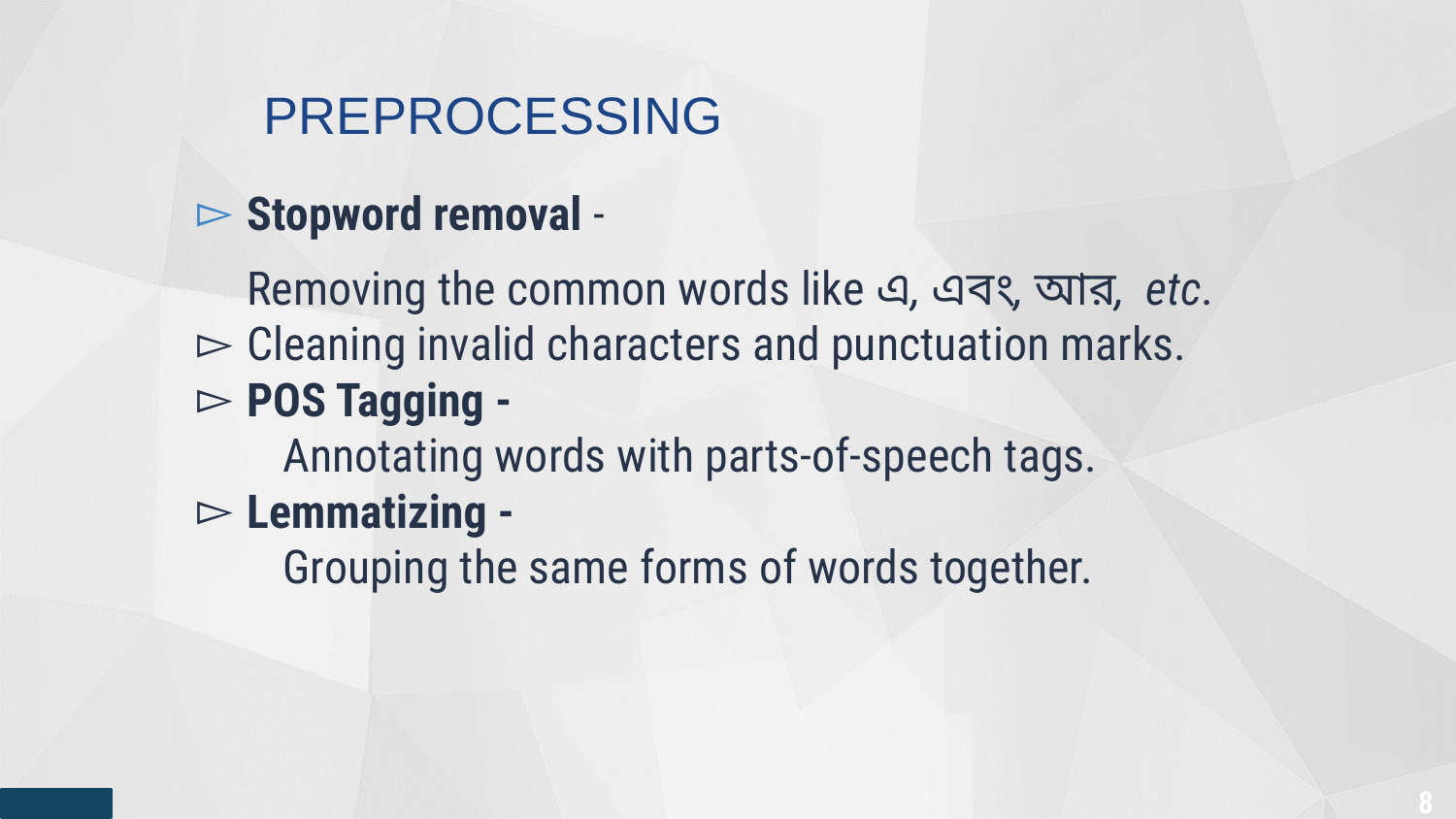

PREPROCESSING

Stopword removal -

Removing the common words like এ, এবং, আর,  etc.
Cleaning invalid characters and punctuation marks.
POS Tagging -
Annotating words with parts-of-speech tags.
Lemmatizing -
Grouping the same forms of words together.

8